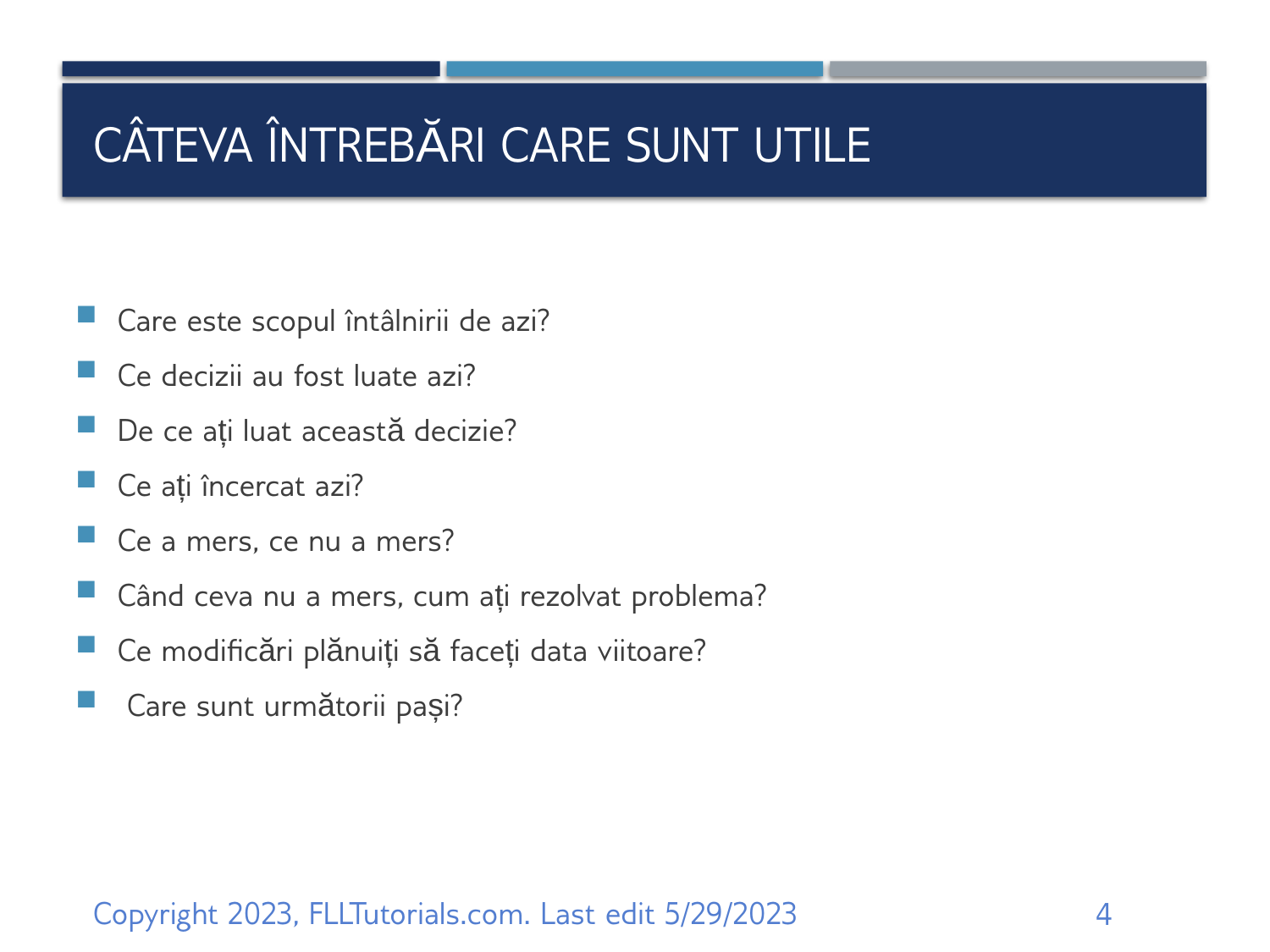

# Câteva întrebări care sunt utile
Care este scopul întâlnirii de azi?
Ce decizii au fost luate azi?
De ce ați luat această decizie?
Ce ați încercat azi?
Ce a mers, ce nu a mers?
Când ceva nu a mers, cum ați rezolvat problema?
Ce modificări plănuiți să faceți data viitoare?
 Care sunt următorii pași?
Copyright 2023, FLLTutorials.com. Last edit 5/29/2023
4